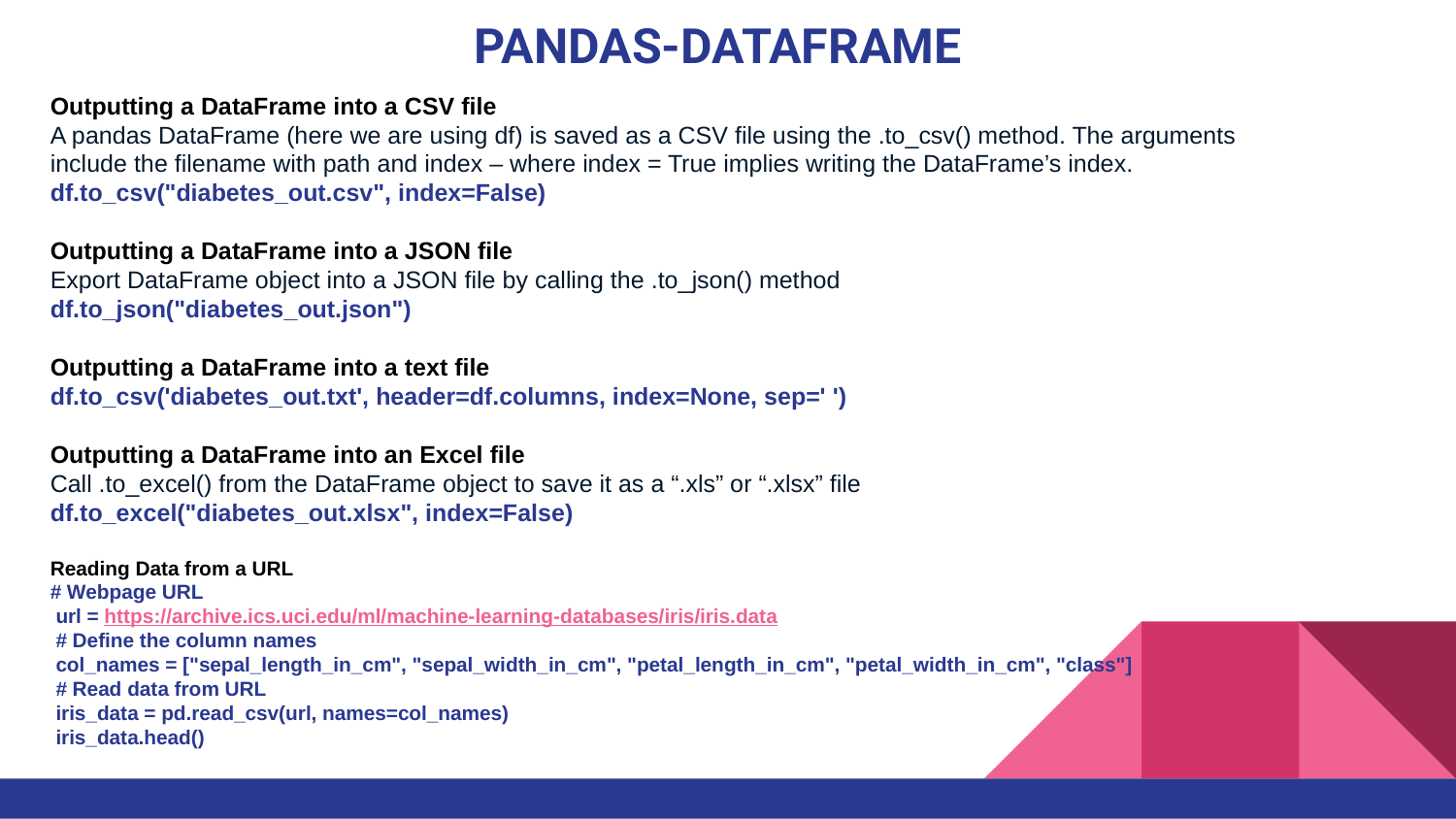

# PANDAS-DATAFRAME
Outputting a DataFrame into a CSV file
A pandas DataFrame (here we are using df) is saved as a CSV file using the .to_csv() method. The arguments include the filename with path and index – where index = True implies writing the DataFrame’s index.
df.to_csv("diabetes_out.csv", index=False)

Outputting a DataFrame into a JSON file
Export DataFrame object into a JSON file by calling the .to_json() method
df.to_json("diabetes_out.json")

Outputting a DataFrame into a text file
df.to_csv('diabetes_out.txt', header=df.columns, index=None, sep=' ')

Outputting a DataFrame into an Excel file
Call .to_excel() from the DataFrame object to save it as a “.xls” or “.xlsx” file
df.to_excel("diabetes_out.xlsx", index=False)

Reading Data from a URL
# Webpage URL
 url = https://archive.ics.uci.edu/ml/machine-learning-databases/iris/iris.data
 # Define the column names
 col_names = ["sepal_length_in_cm", "sepal_width_in_cm", "petal_length_in_cm", "petal_width_in_cm", "class"]
 # Read data from URL
 iris_data = pd.read_csv(url, names=col_names)
 iris_data.head()